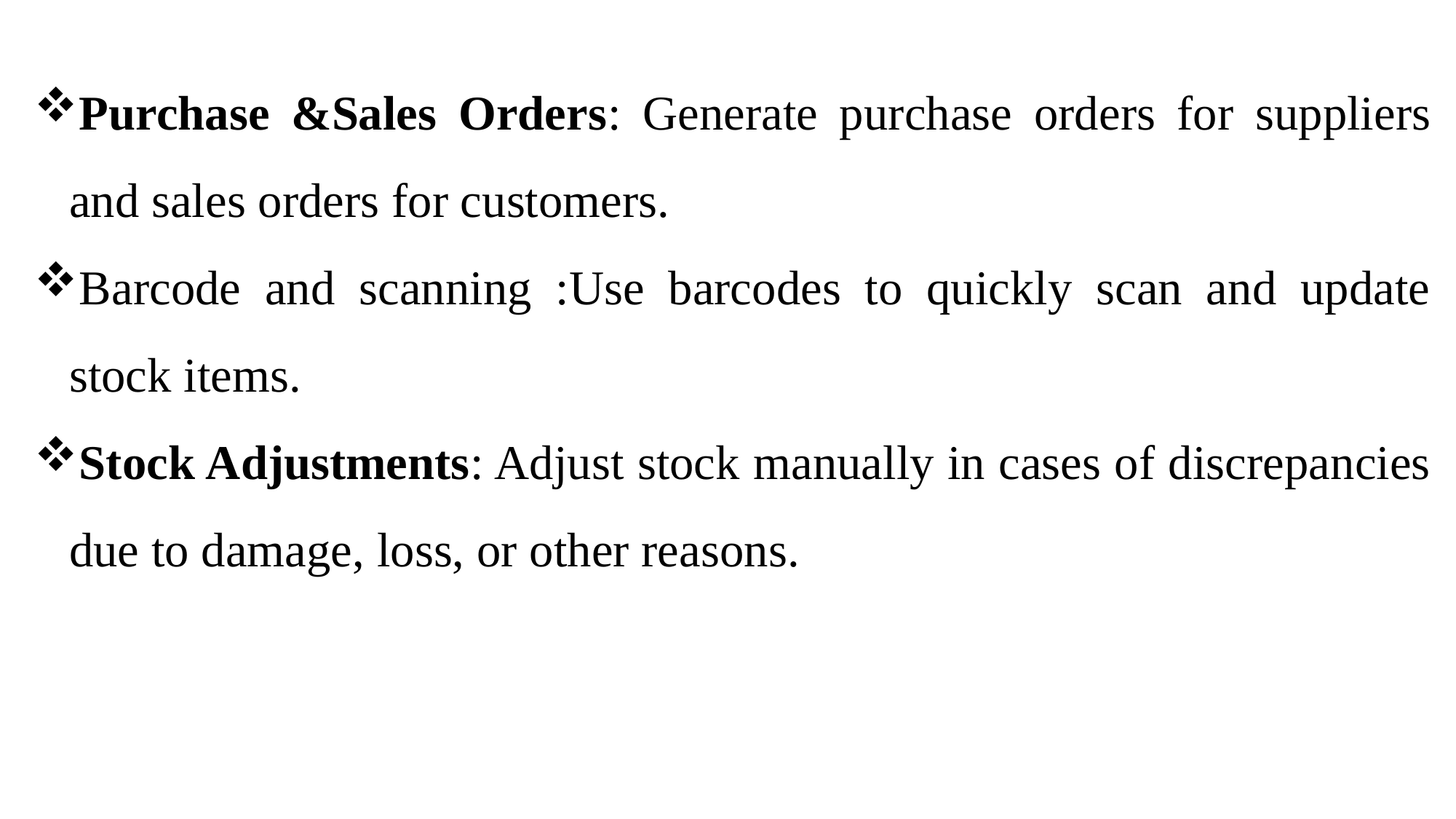

Purchase &Sales Orders: Generate purchase orders for suppliers and sales orders for customers.
Barcode and scanning :Use barcodes to quickly scan and update stock items.
Stock Adjustments: Adjust stock manually in cases of discrepancies due to damage, loss, or other reasons.